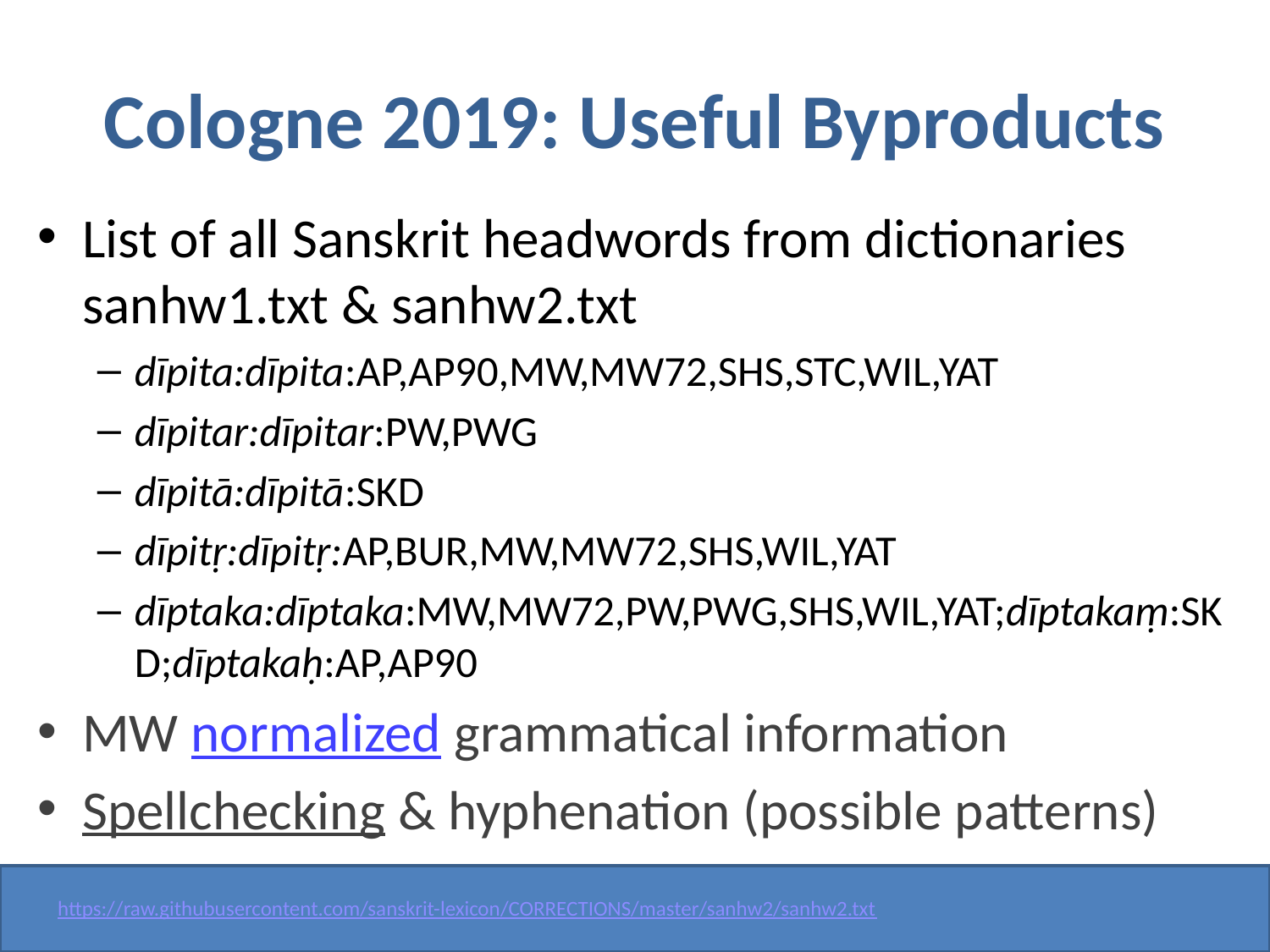

# Cologne 2019: Useful Byproducts
List of all Sanskrit headwords from dictionaries sanhw1.txt & sanhw2.txt
dīpita:dīpita:AP,AP90,MW,MW72,SHS,STC,WIL,YAT
dīpitar:dīpitar:PW,PWG
dīpitā:dīpitā:SKD
dīpitṛ:dīpitṛ:AP,BUR,MW,MW72,SHS,WIL,YAT
dīptaka:dīptaka:MW,MW72,PW,PWG,SHS,WIL,YAT;dīptakaṃ:SKD;dīptakaḥ:AP,AP90
MW normalized grammatical information
Spellchecking & hyphenation (possible patterns)

https://raw.githubusercontent.com/sanskrit-lexicon/CORRECTIONS/master/sanhw2/sanhw2.txt